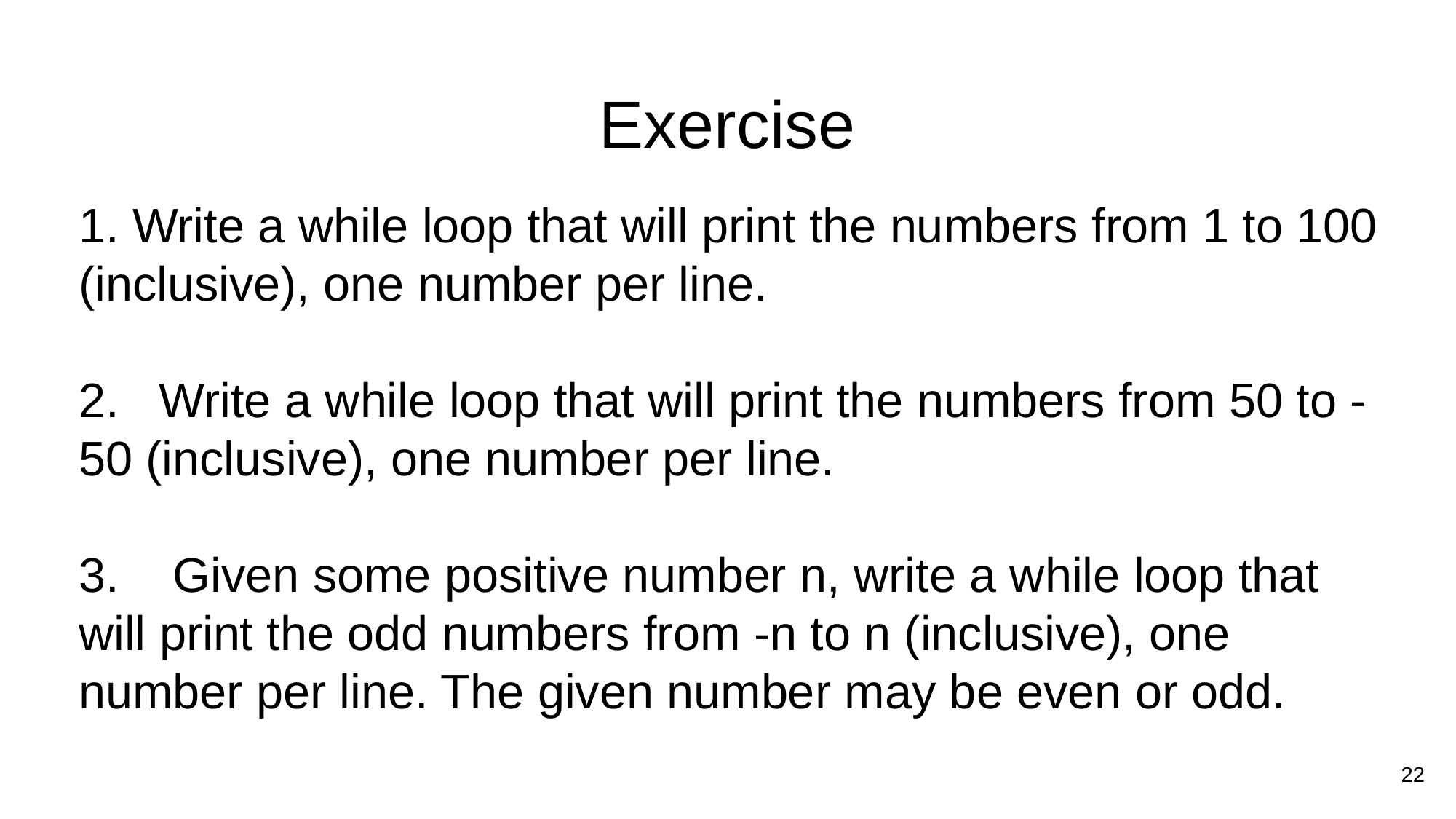

# Exercise
1. Write a while loop that will print the numbers from 1 to 100 (inclusive), one number per line.

2.   Write a while loop that will print the numbers from 50 to -50 (inclusive), one number per line.

3.    Given some positive number n, write a while loop that will print the odd numbers from -n to n (inclusive), one number per line. The given number may be even or odd.

22